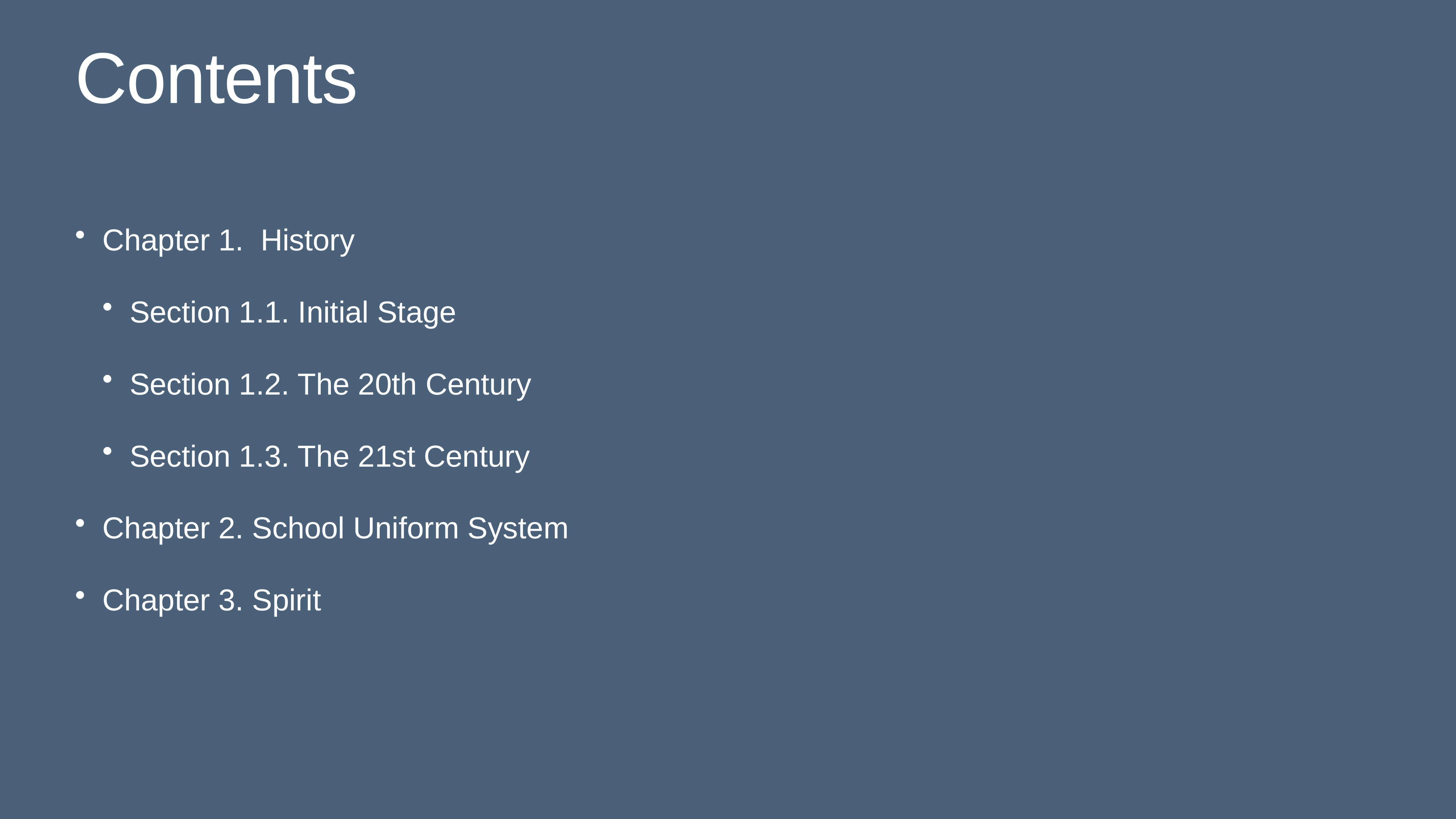

# Contents
Chapter 1.  History
Section 1.1. Initial Stage
Section 1.2. The 20th Century
Section 1.3. The 21st Century
Chapter 2. School Uniform System
Chapter 3. Spirit